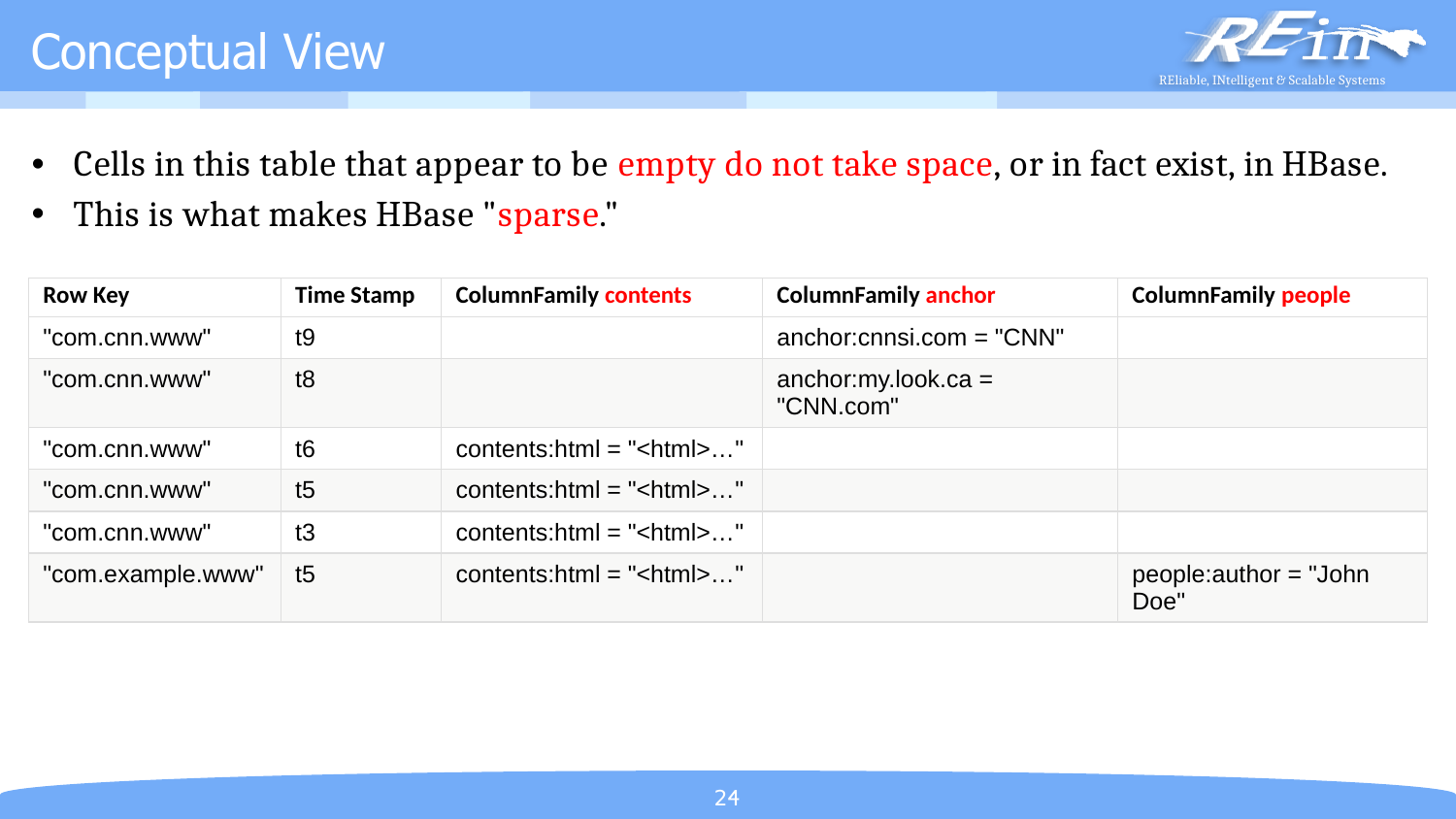

# Conceptual View
Cells in this table that appear to be empty do not take space, or in fact exist, in HBase.
This is what makes HBase "sparse."
| Row Key | Time Stamp | ColumnFamily contents | ColumnFamily anchor | ColumnFamily people |
| --- | --- | --- | --- | --- |
| "com.cnn.www" | t9 |  | anchor:cnnsi.com = "CNN" |  |
| "com.cnn.www" | t8 |  | anchor:my.look.ca = "CNN.com" |  |
| "com.cnn.www" | t6 | contents:html = "<html>…​" |  |  |
| "com.cnn.www" | t5 | contents:html = "<html>…​" |  |  |
| "com.cnn.www" | t3 | contents:html = "<html>…​" |  |  |
| "com.example.www" | t5 | contents:html = "<html>…​" |  | people:author = "John Doe" |
24